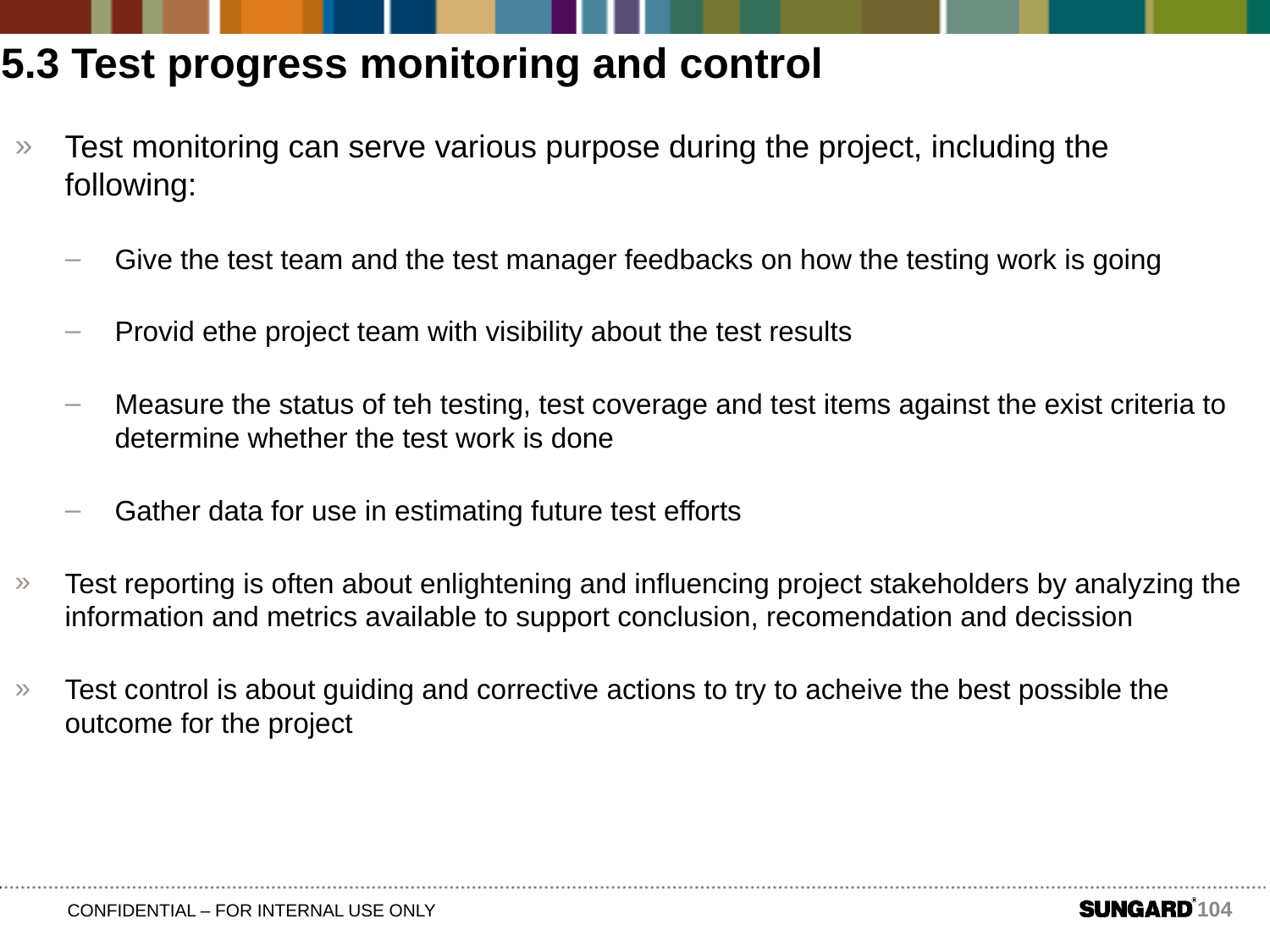

5.3 Test progress monitoring and control
Test monitoring can serve various purpose during the project, including the following:
Give the test team and the test manager feedbacks on how the testing work is going
Provid ethe project team with visibility about the test results
Measure the status of teh testing, test coverage and test items against the exist criteria to determine whether the test work is done
Gather data for use in estimating future test efforts
Test reporting is often about enlightening and influencing project stakeholders by analyzing the information and metrics available to support conclusion, recomendation and decission
Test control is about guiding and corrective actions to try to acheive the best possible the outcome for the project

104